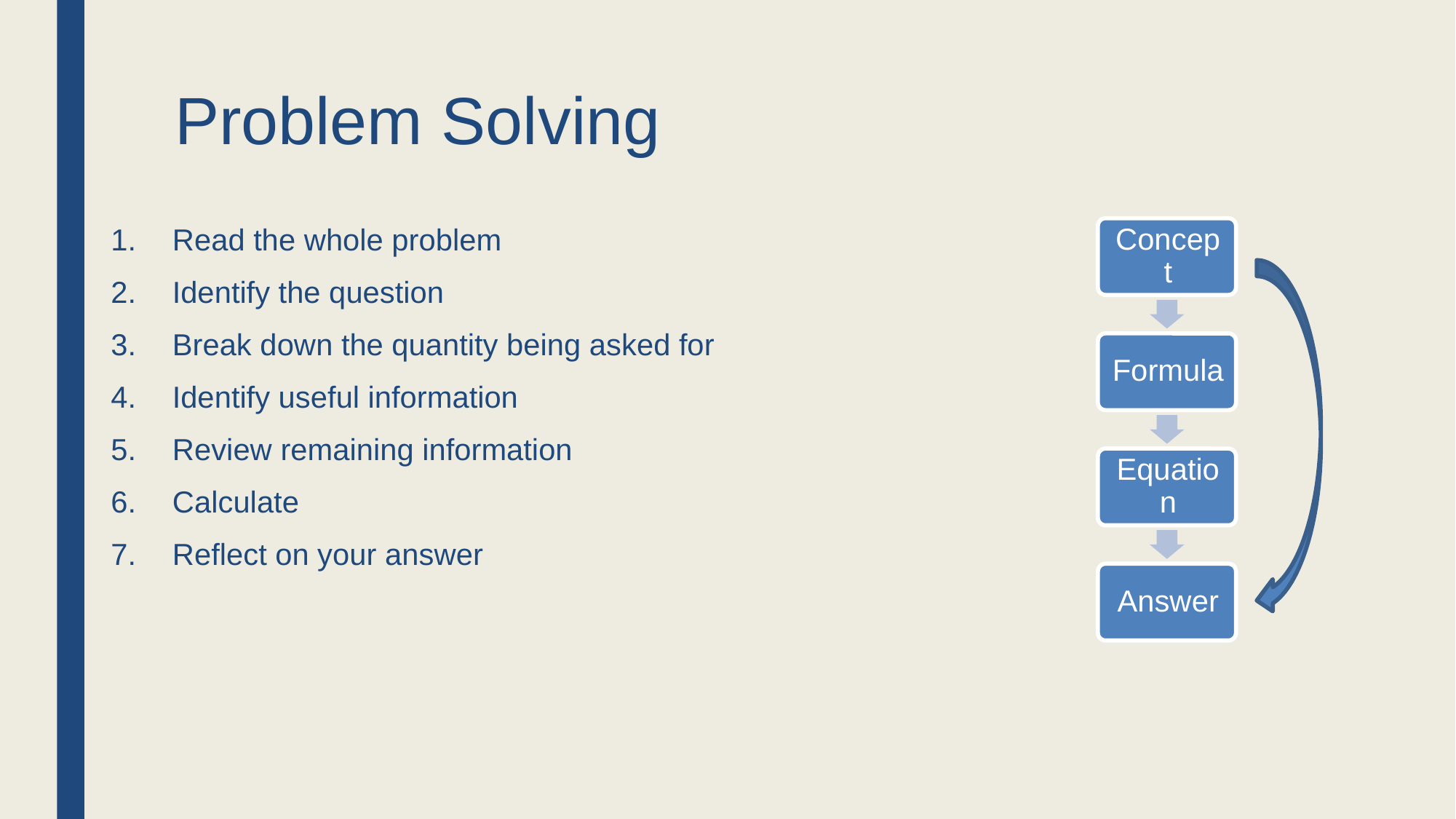

# Problem Solving
Read the whole problem
Identify the question
Break down the quantity being asked for
Identify useful information
Review remaining information
Calculate
Reflect on your answer
Concept

Formula

Equation

Answer